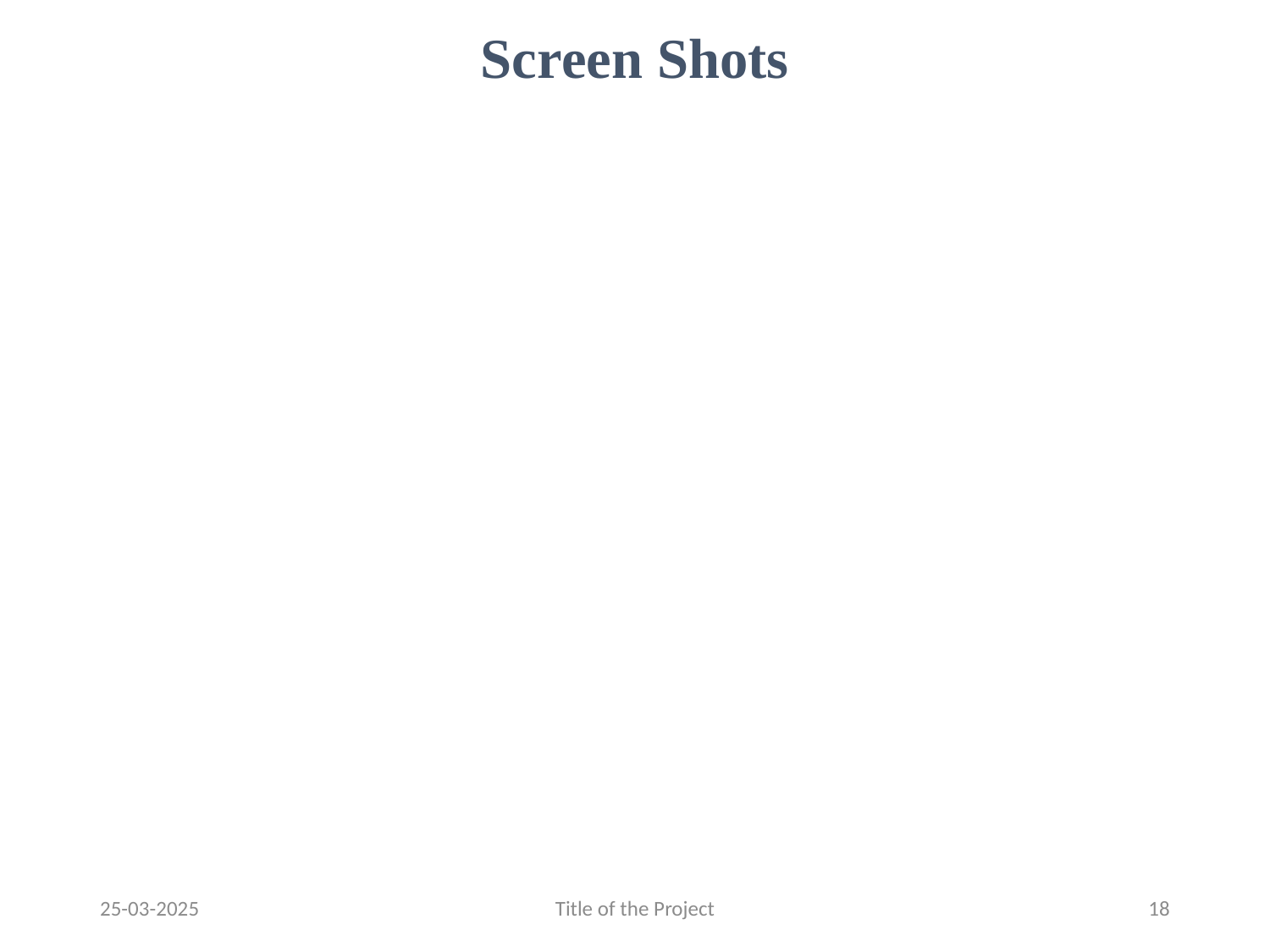

# Screen Shots
25-03-2025
Title of the Project
18